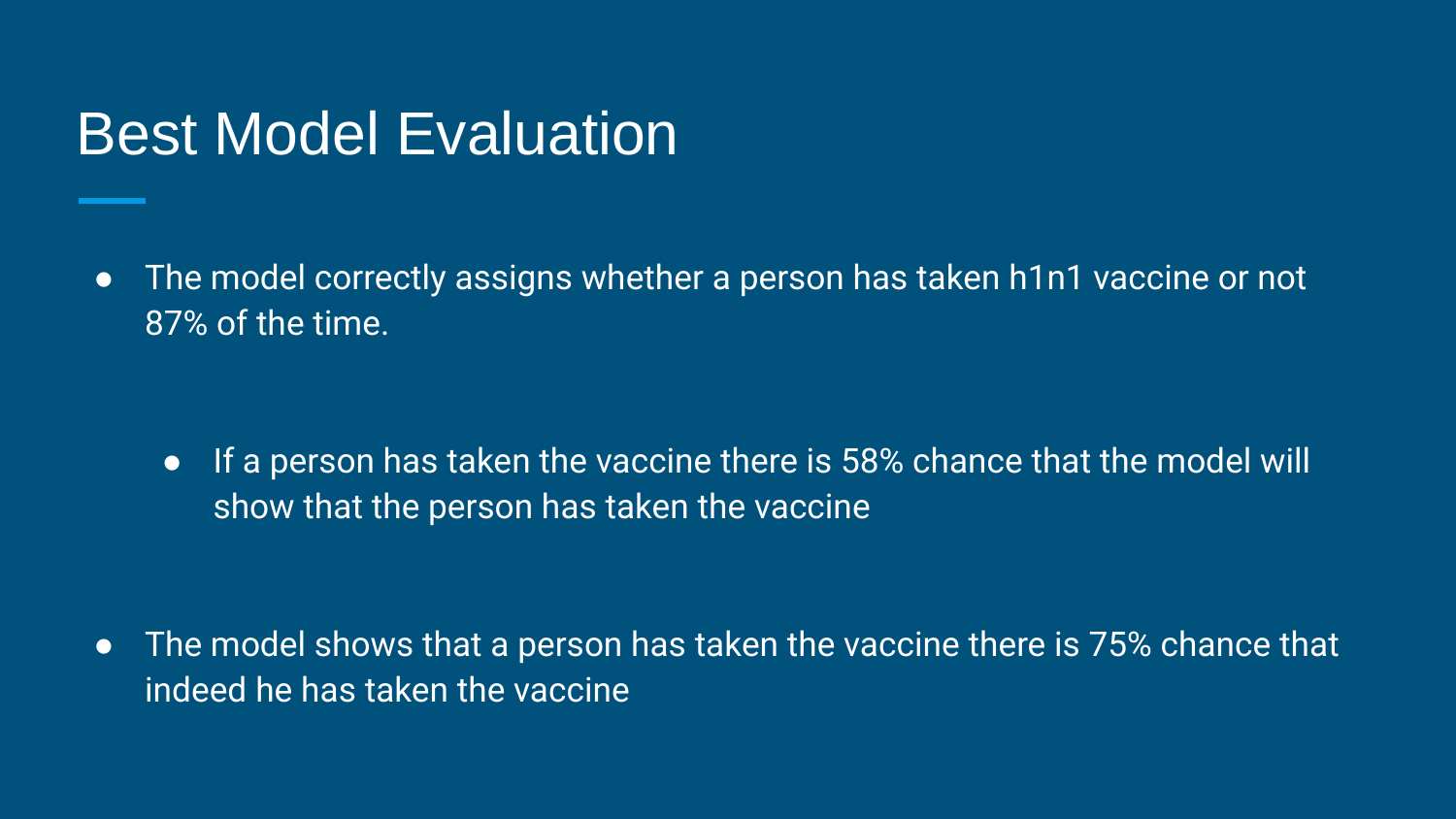

# Best Model Evaluation
The model correctly assigns whether a person has taken h1n1 vaccine or not 87% of the time.

If a person has taken the vaccine there is 58% chance that the model will show that the person has taken the vaccine

The model shows that a person has taken the vaccine there is 75% chance that indeed he has taken the vaccine